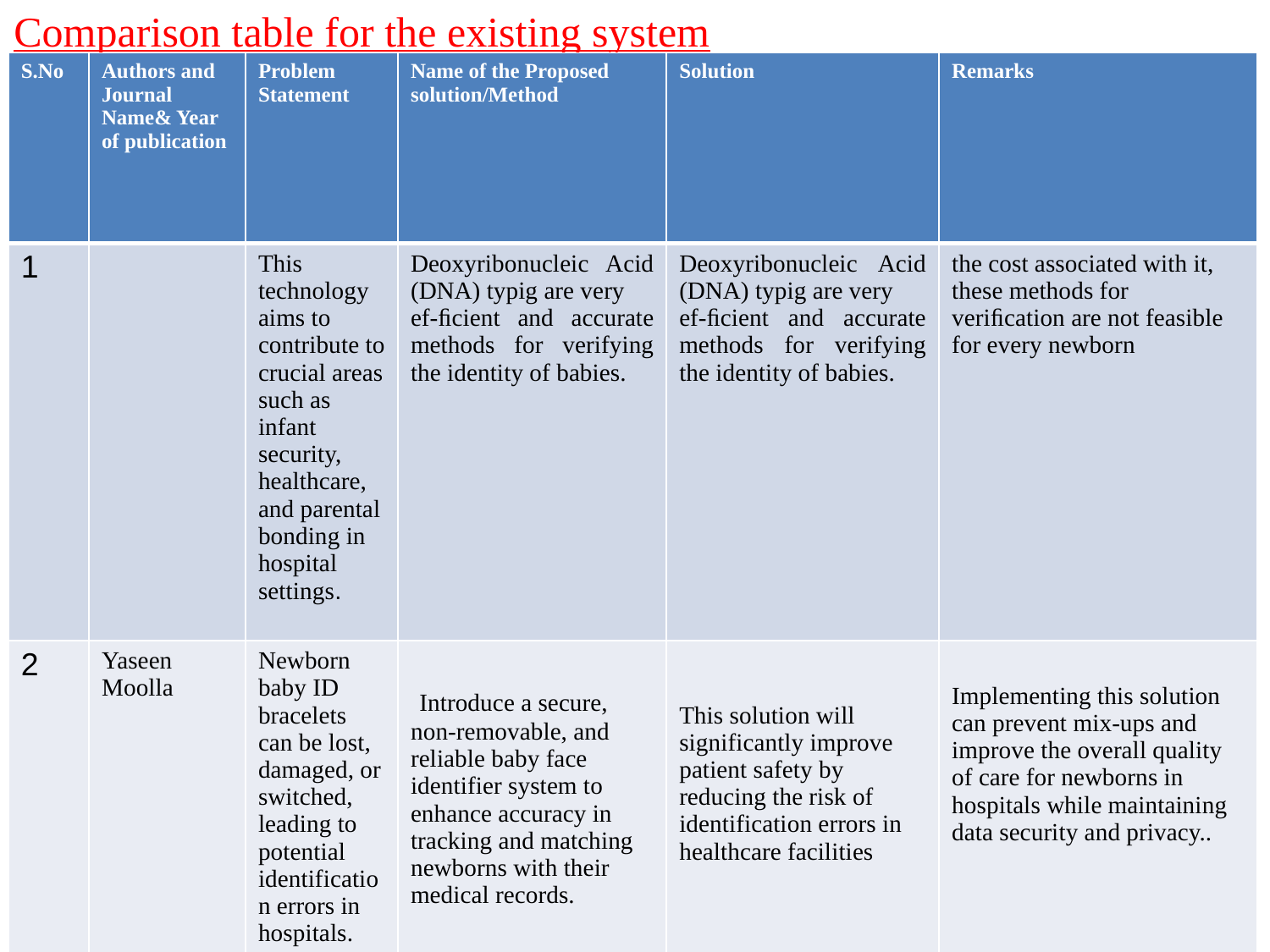

Comparison table for the existing system
| S.No | Authors and Journal Name& Year of publication | Problem Statement | Name of the Proposed solution/Method | Solution | Remarks |
| --- | --- | --- | --- | --- | --- |
| 1 |  | This technology aims to contribute to crucial areas such as infant security, healthcare, and parental bonding in hospital settings. | Deoxyribonucleic Acid (DNA) typig are very ef-ﬁcient and accurate methods for verifying the identity of babies. | Deoxyribonucleic Acid (DNA) typig are very ef-ﬁcient and accurate methods for verifying the identity of babies. | the cost associated with it, these methods for veriﬁcation are not feasible for every newborn |
| 2 | Yaseen Moolla | Newborn baby ID bracelets can be lost, damaged, or switched, leading to potential identification errors in hospitals. | Introduce a secure, non-removable, and reliable baby face identifier system to enhance accuracy in tracking and matching newborns with their medical records. | This solution will significantly improve patient safety by reducing the risk of identification errors in healthcare facilities | Implementing this solution can prevent mix-ups and improve the overall quality of care for newborns in hospitals while maintaining data security and privacy.. |
| 3 | Bhavana R Maale | Fingerprint and footprint records of newborns can be challenging to capture accurately, increasing the risk of identification errors in healthcare facilities. | Develop a reliable and non-invasive baby face identifier system to minimize the risk of errors and enhance patient safety during the identification process. | Implement a secure and efficient baby face identifier system that captures and matches facial features using non-invasive, contactless imaging technology, reducing the risk of errors and enhancing patient safety. | This solution not only improves accuracy but also ensures a more comfortable and hygienic identification method for newborns, benefiting both healthcare providers and parents. |